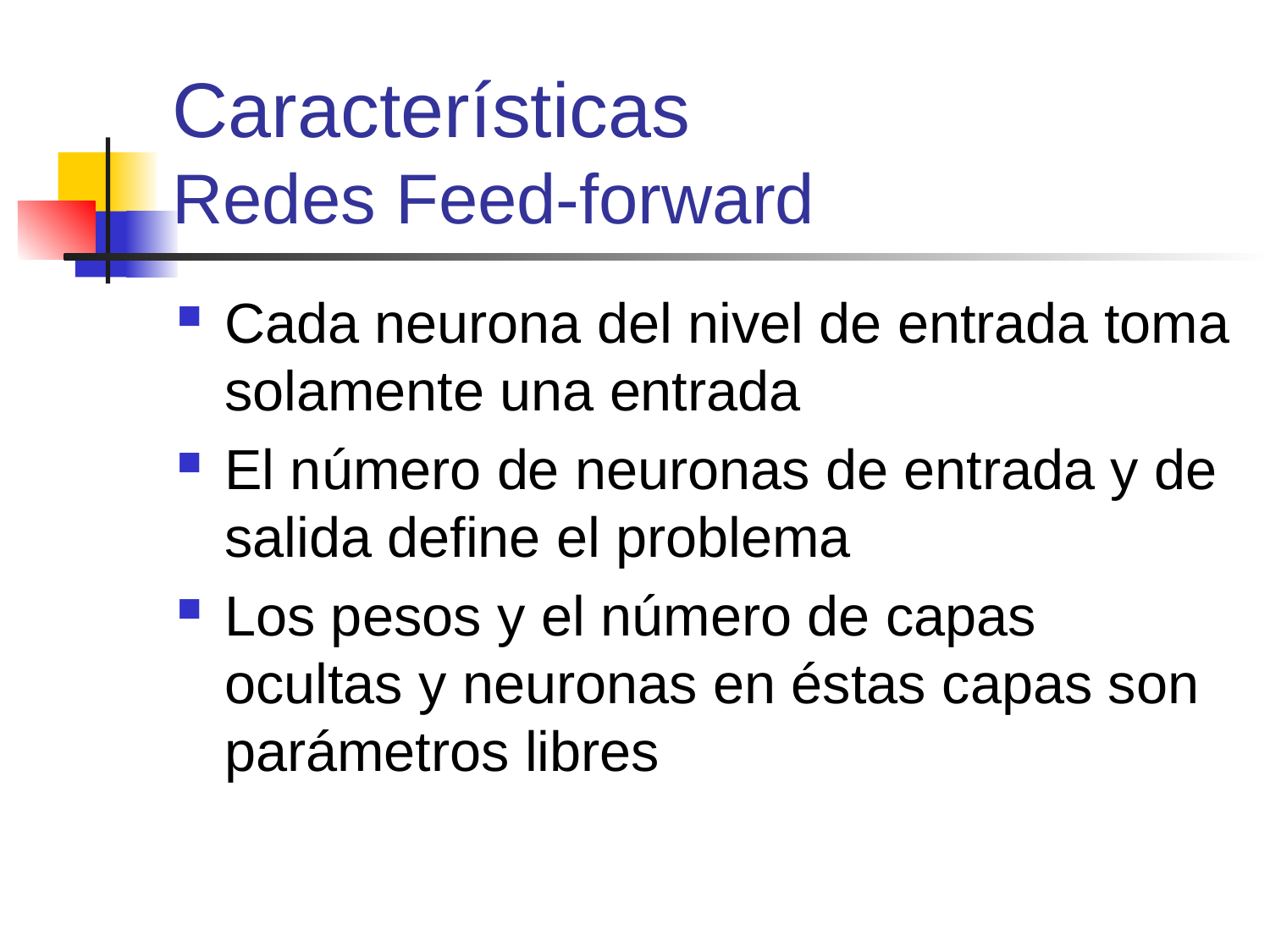

# Características Redes Feed-forward
Cada neurona del nivel de entrada toma solamente una entrada
El número de neuronas de entrada y de salida define el problema
Los pesos y el número de capas ocultas y neuronas en éstas capas son parámetros libres